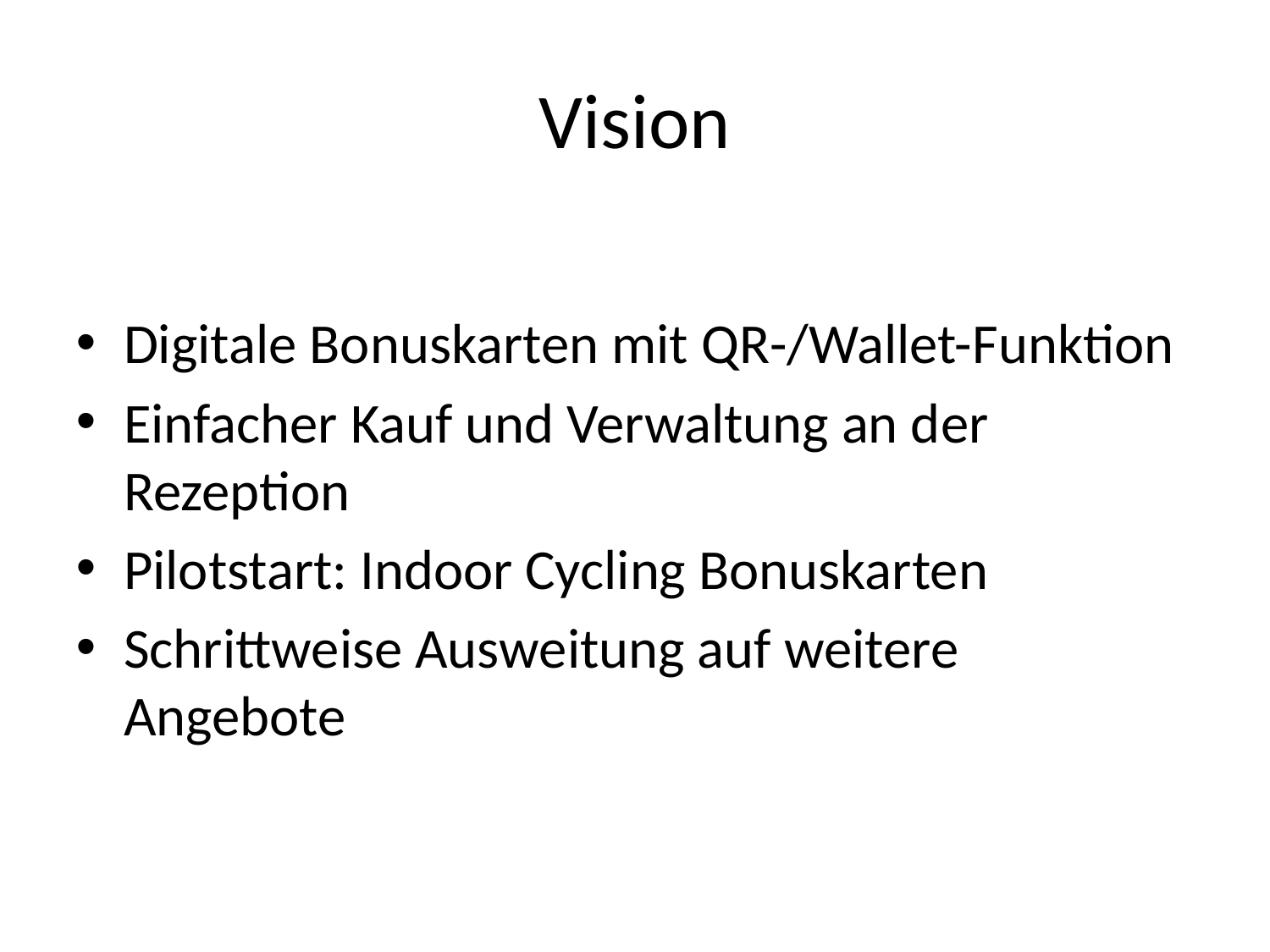

# Vision

Digitale Bonuskarten mit QR-/Wallet-Funktion
Einfacher Kauf und Verwaltung an der Rezeption
Pilotstart: Indoor Cycling Bonuskarten
Schrittweise Ausweitung auf weitere Angebote